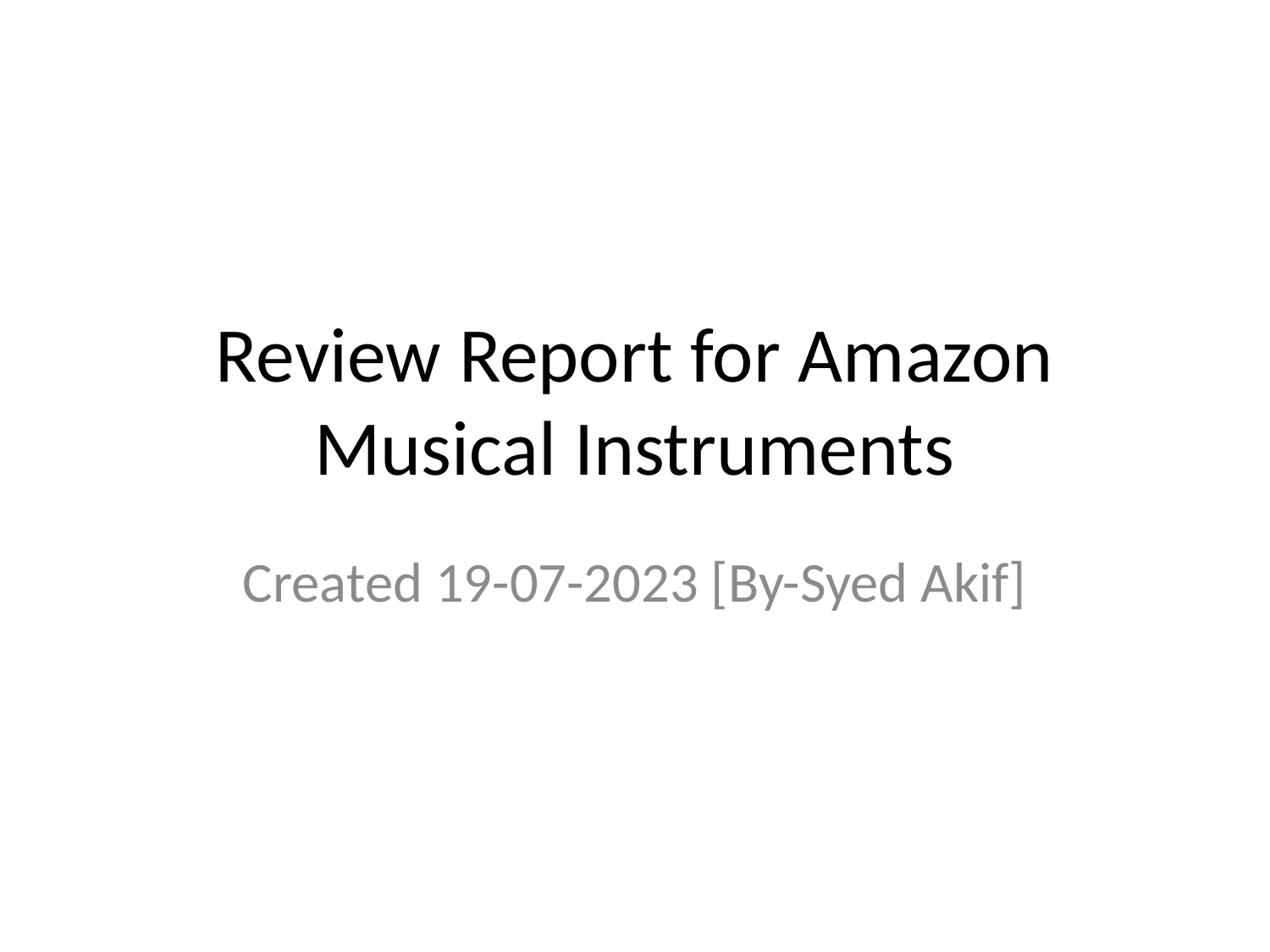

# Review Report for Amazon Musical Instruments
Created 19-07-2023 [By-Syed Akif]